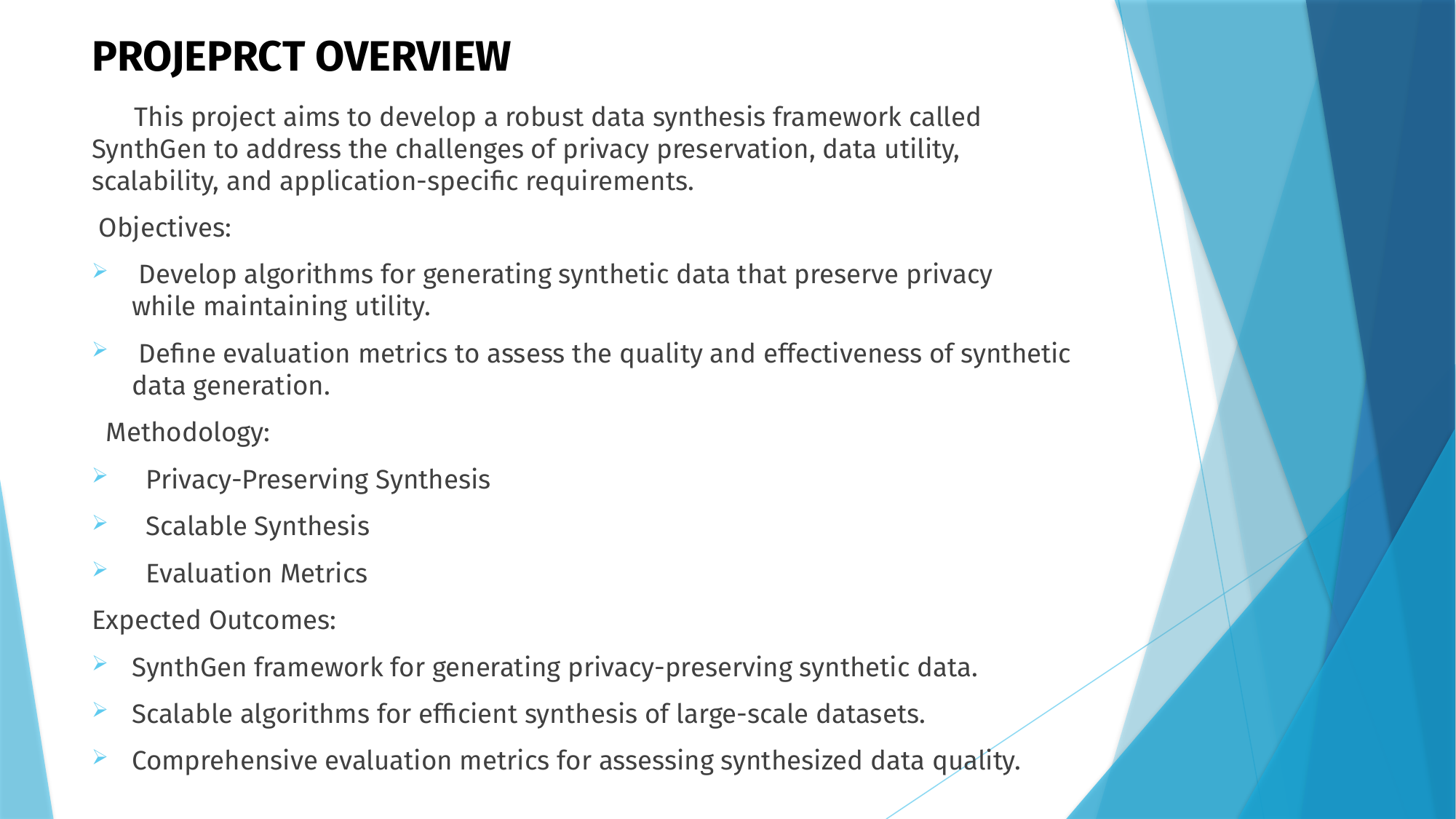

# PROJEPRCT OVERVIEW
      This project aims to develop a robust data synthesis framework called SynthGen to address the challenges of privacy preservation, data utility, scalability, and application-specific requirements.
 Objectives:
 Develop algorithms for generating synthetic data that preserve privacy       while maintaining utility.
 Define evaluation metrics to assess the quality and effectiveness of synthetic data generation.
  Methodology:
  Privacy-Preserving Synthesis
  Scalable Synthesis
  Evaluation Metrics
Expected Outcomes:
SynthGen framework for generating privacy-preserving synthetic data.
Scalable algorithms for efficient synthesis of large-scale datasets.
Comprehensive evaluation metrics for assessing synthesized data quality.